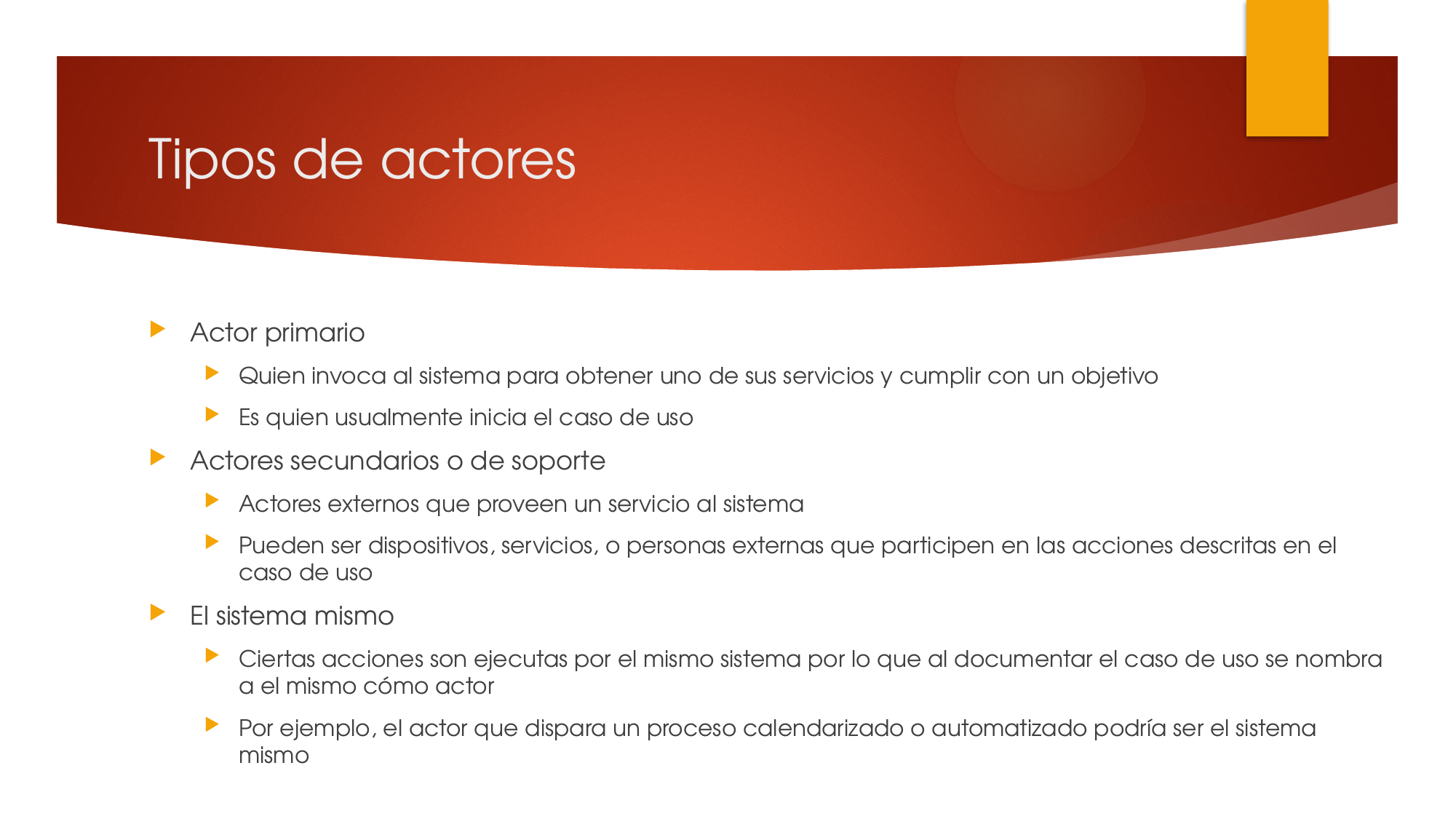

# Tipos de actores
Actor primario
Quien invoca al sistema para obtener uno de sus servicios y cumplir con un objetivo
Es quien usualmente inicia el caso de uso
Actores secundarios o de soporte
Actores externos que proveen un servicio al sistema
Pueden ser dispositivos, servicios, o personas externas que participen en las acciones descritas en el caso de uso
El sistema mismo
Ciertas acciones son ejecutas por el mismo sistema por lo que al documentar el caso de uso se nombra a el mismo cómo actor
Por ejemplo, el actor que dispara un proceso calendarizado o automatizado podría ser el sistema mismo